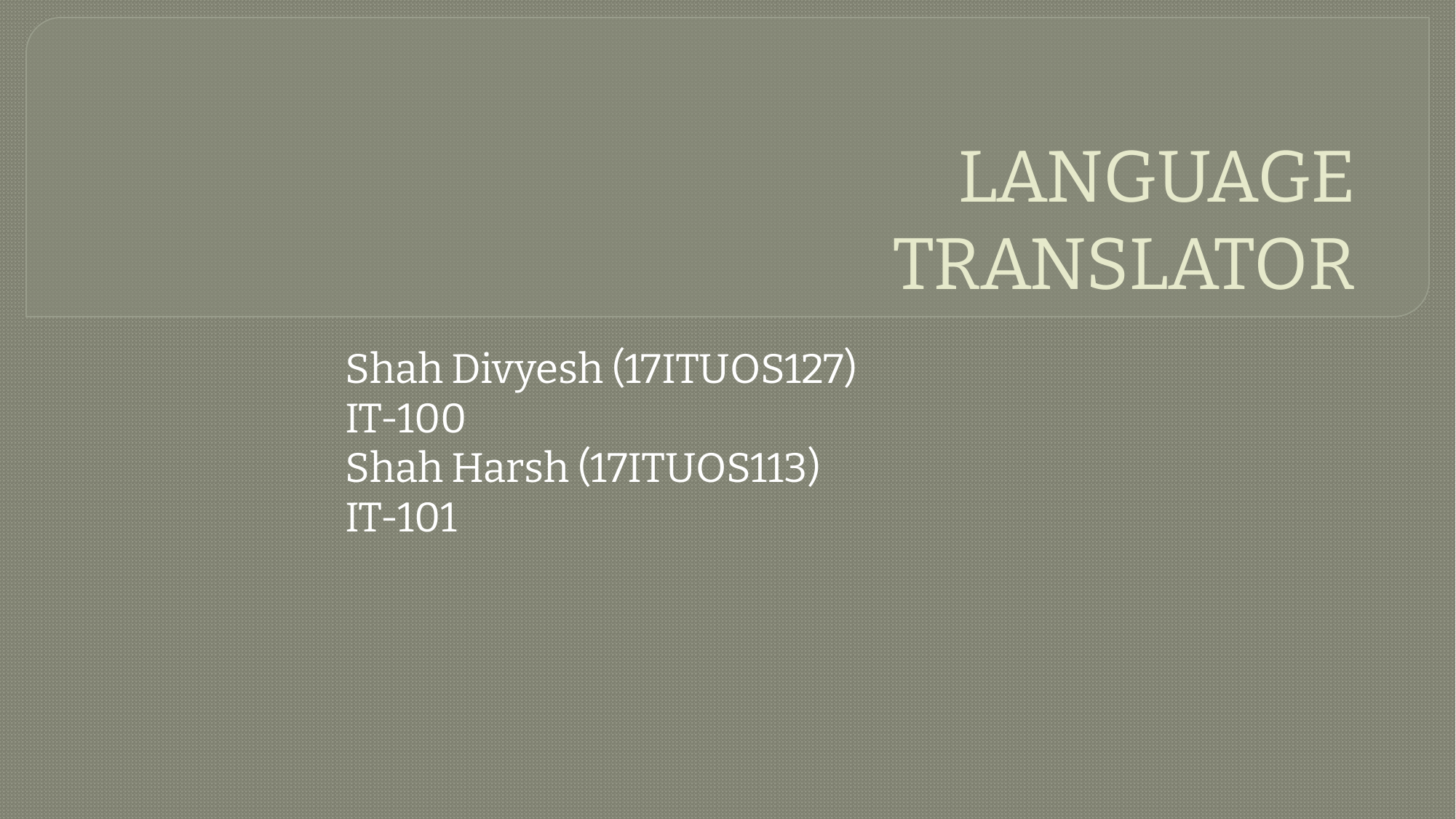

# LANGUAGE TRANSLATOR
Shah Divyesh (17ITUOS127)
IT-100
Shah Harsh (17ITUOS113)
IT-101